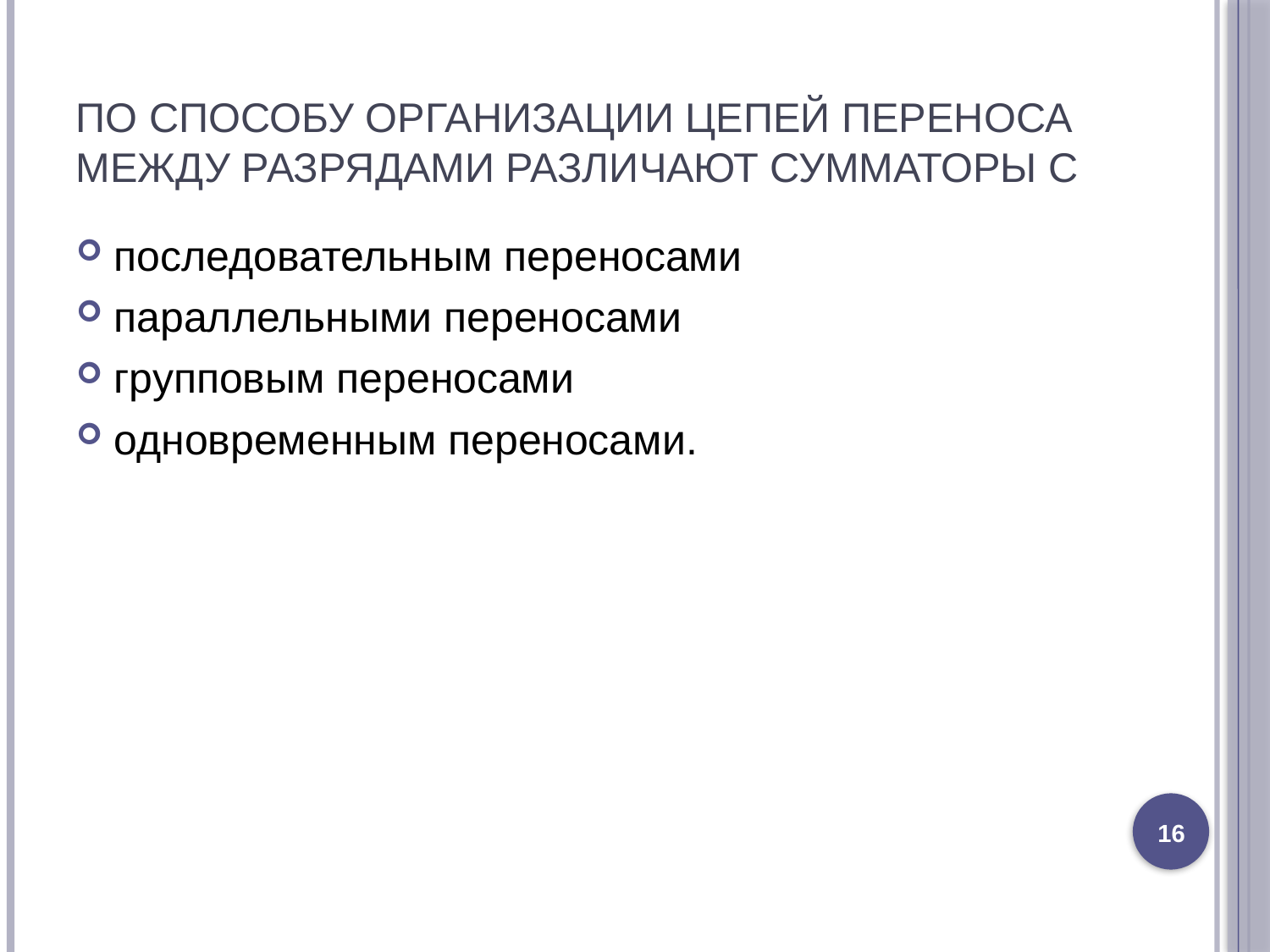

# По способу организации цепей переноса между разрядами различают сумматоры с
последовательным переносами
параллельными переносами
групповым переносами
одновременным переносами.
16